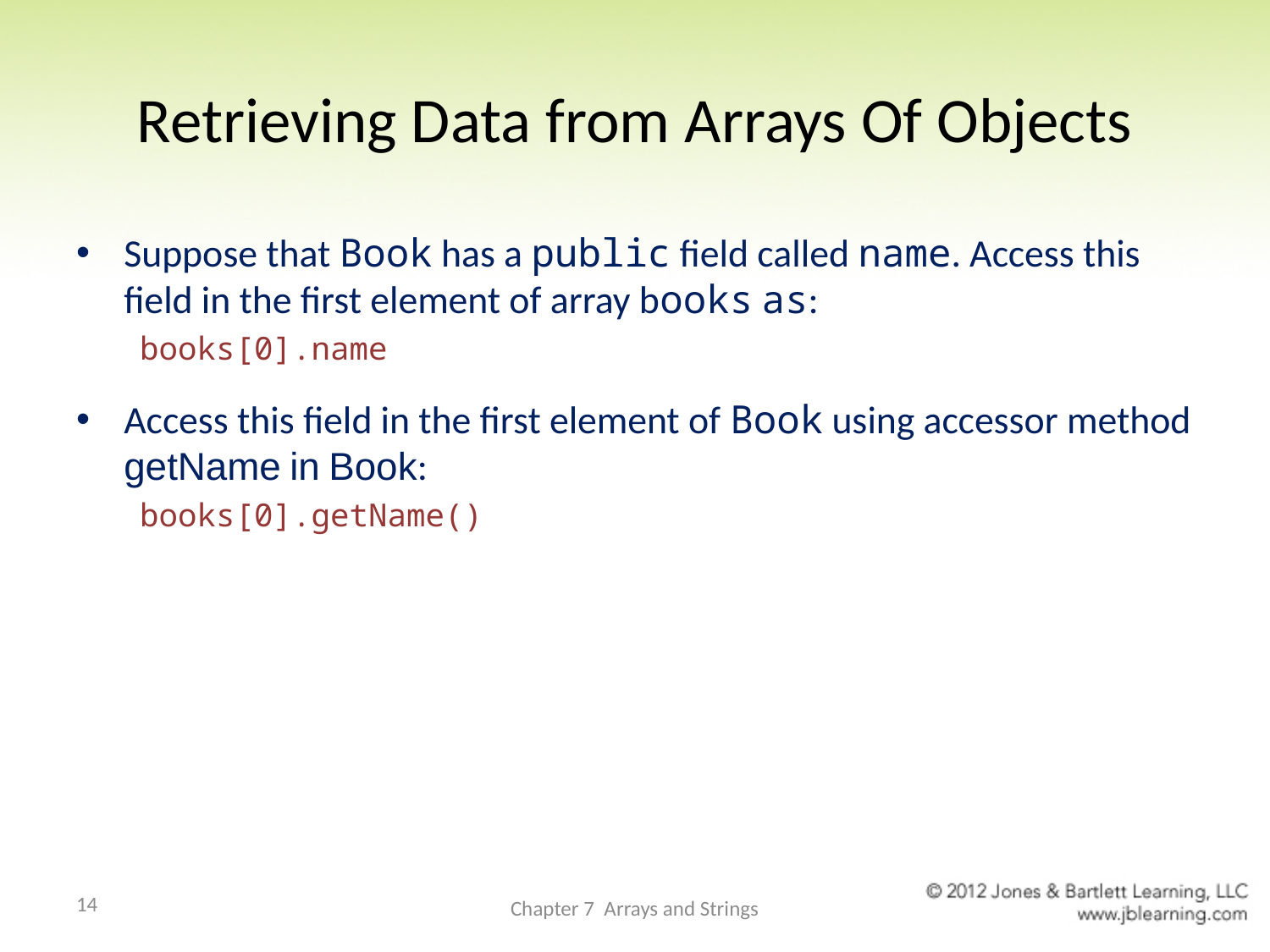

# Retrieving Data from Arrays Of Objects
Suppose that Book has a public field called name. Access this field in the first element of array books as:
books[0].name
Access this field in the first element of Book using accessor method getName in Book:
books[0].getName()

14
Chapter 7  Arrays and Strings